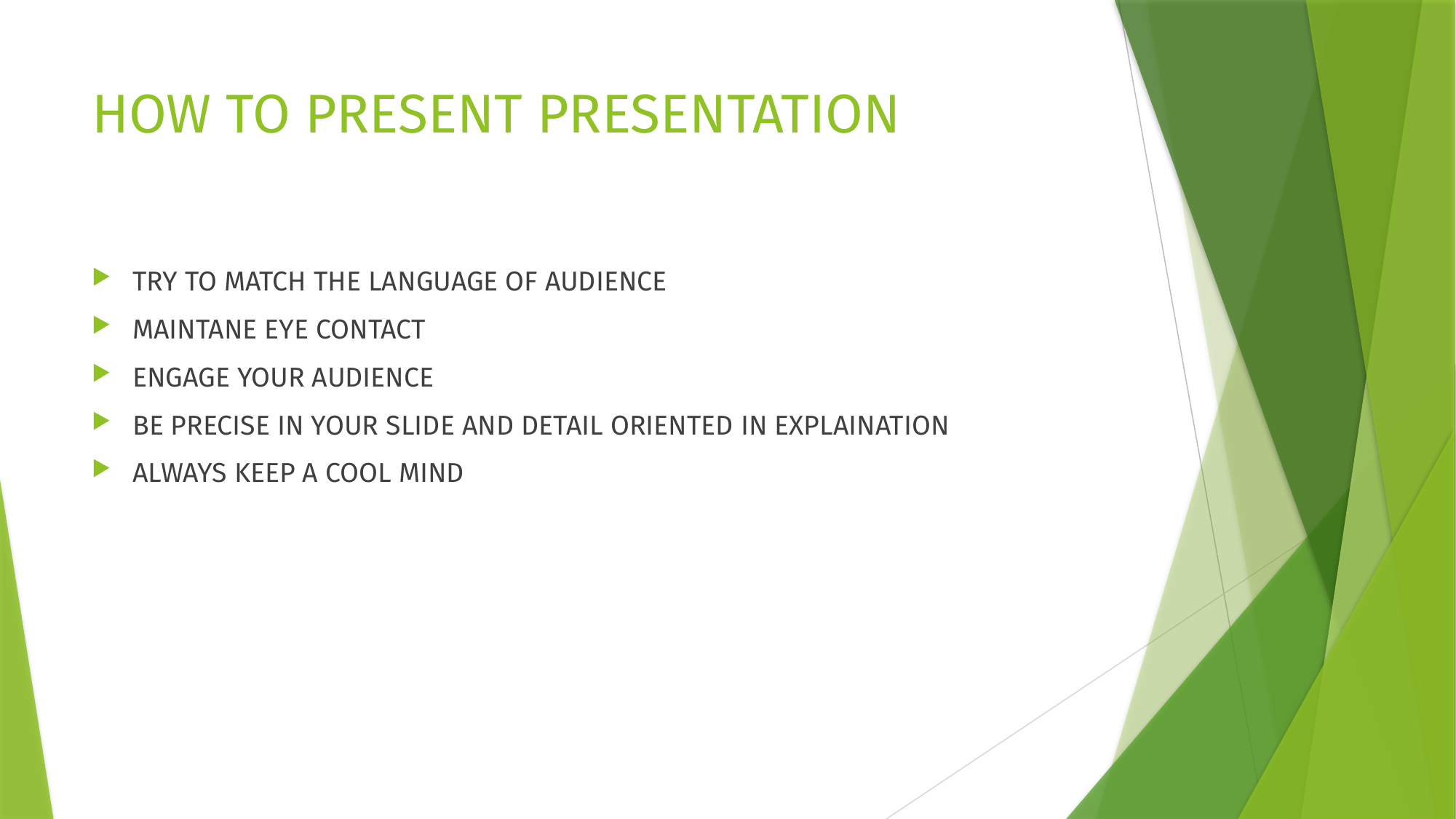

# HOW TO PRESENT PRESENTATION
TRY TO MATCH THE LANGUAGE OF AUDIENCE
MAINTANE EYE CONTACT
ENGAGE YOUR AUDIENCE
BE PRECISE IN YOUR SLIDE AND DETAIL ORIENTED IN EXPLAINATION
ALWAYS KEEP A COOL MIND